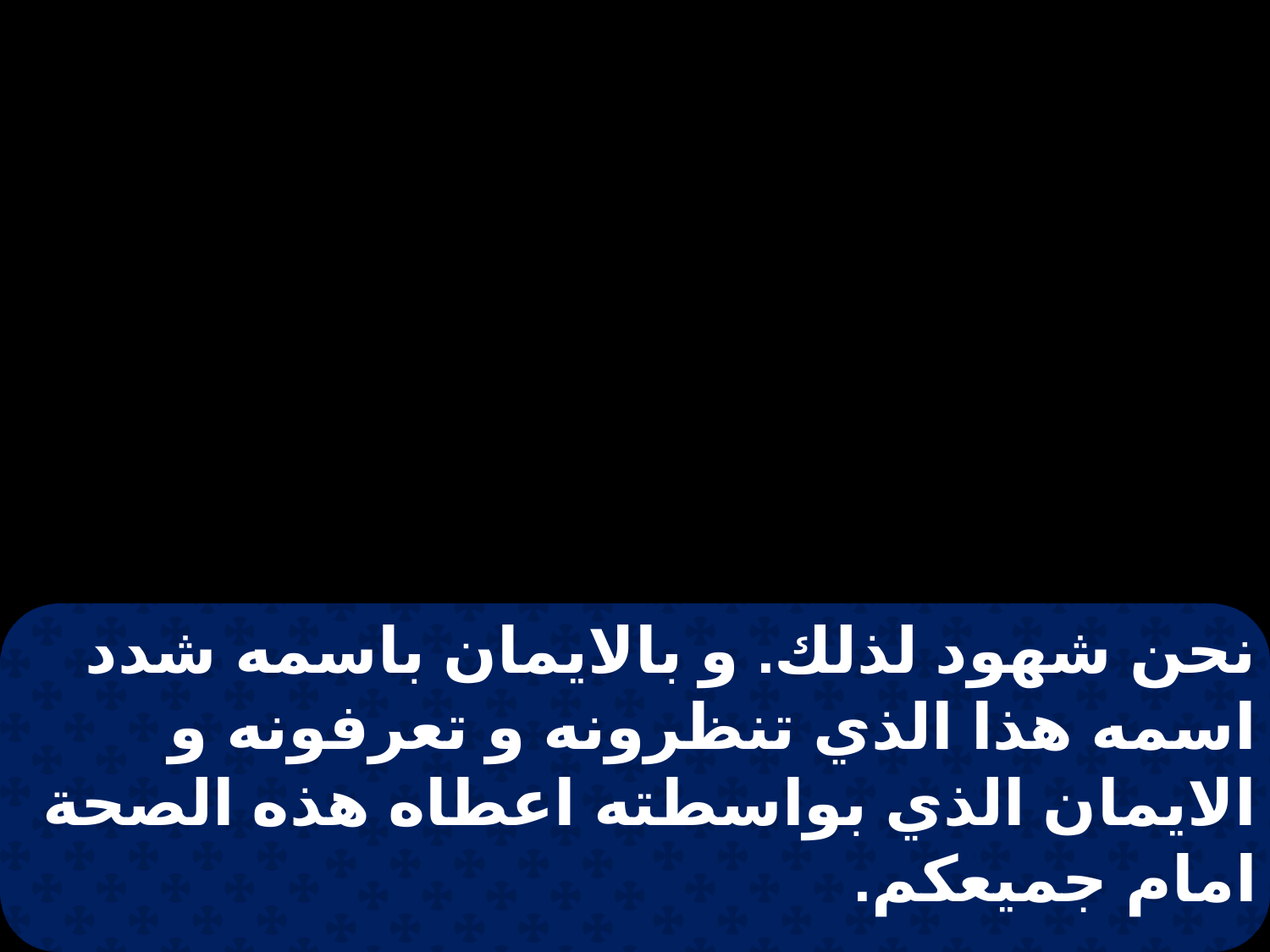

نحن شهود لذلك. و بالايمان باسمه شدد اسمه هذا الذي تنظرونه و تعرفونه و الايمان الذي بواسطته اعطاه هذه الصحة امام جميعكم.